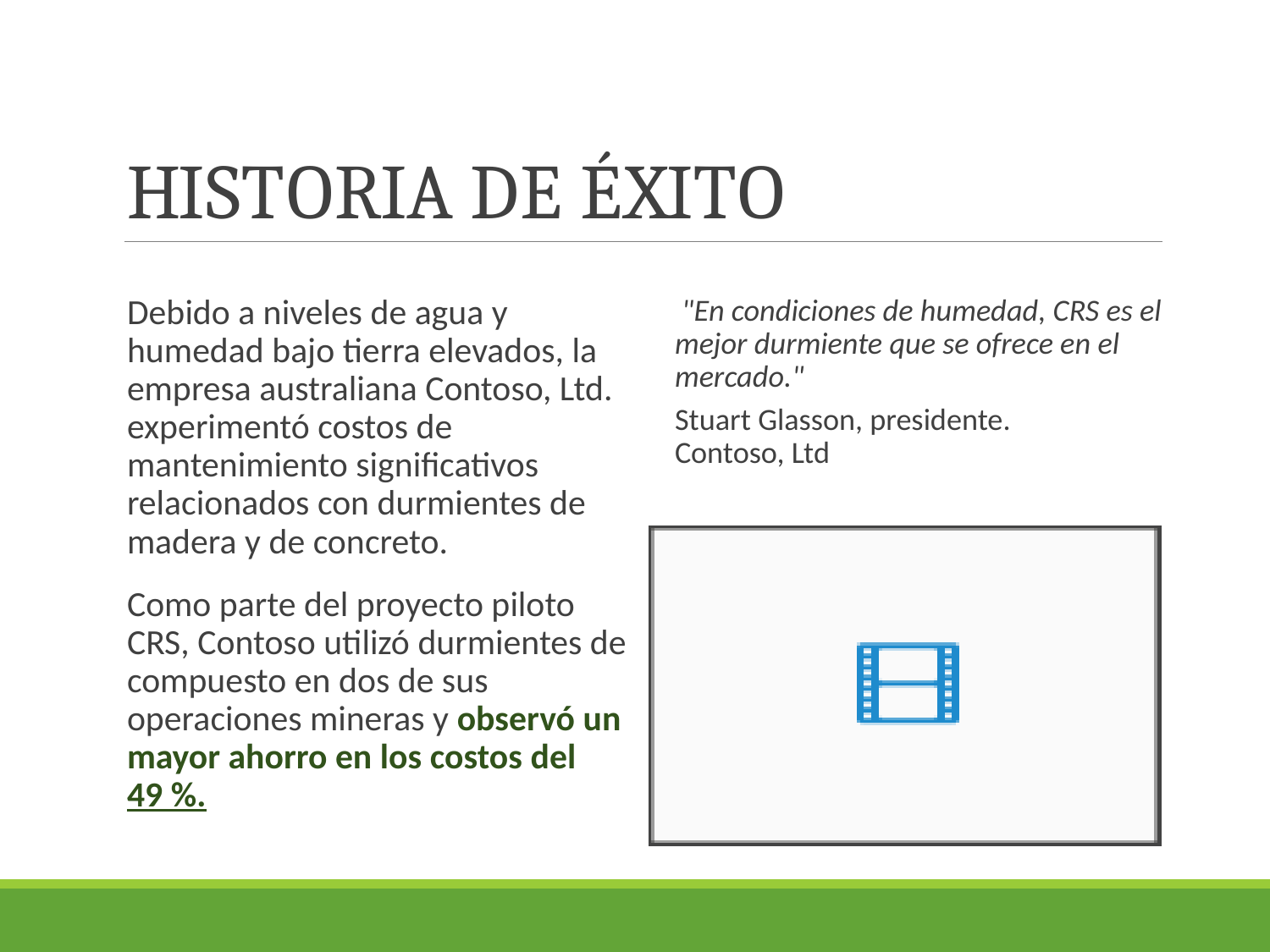

# HISTORIA DE ÉXITO
Debido a niveles de agua y humedad bajo tierra elevados, la empresa australiana Contoso, Ltd. experimentó costos de mantenimiento significativos relacionados con durmientes de madera y de concreto.
Como parte del proyecto piloto CRS, Contoso utilizó durmientes de compuesto en dos de sus operaciones mineras y observó un mayor ahorro en los costos del 49 %.
"En condiciones de humedad, CRS es el mejor durmiente que se ofrece en el mercado."
Stuart Glasson, presidente.
Contoso, Ltd